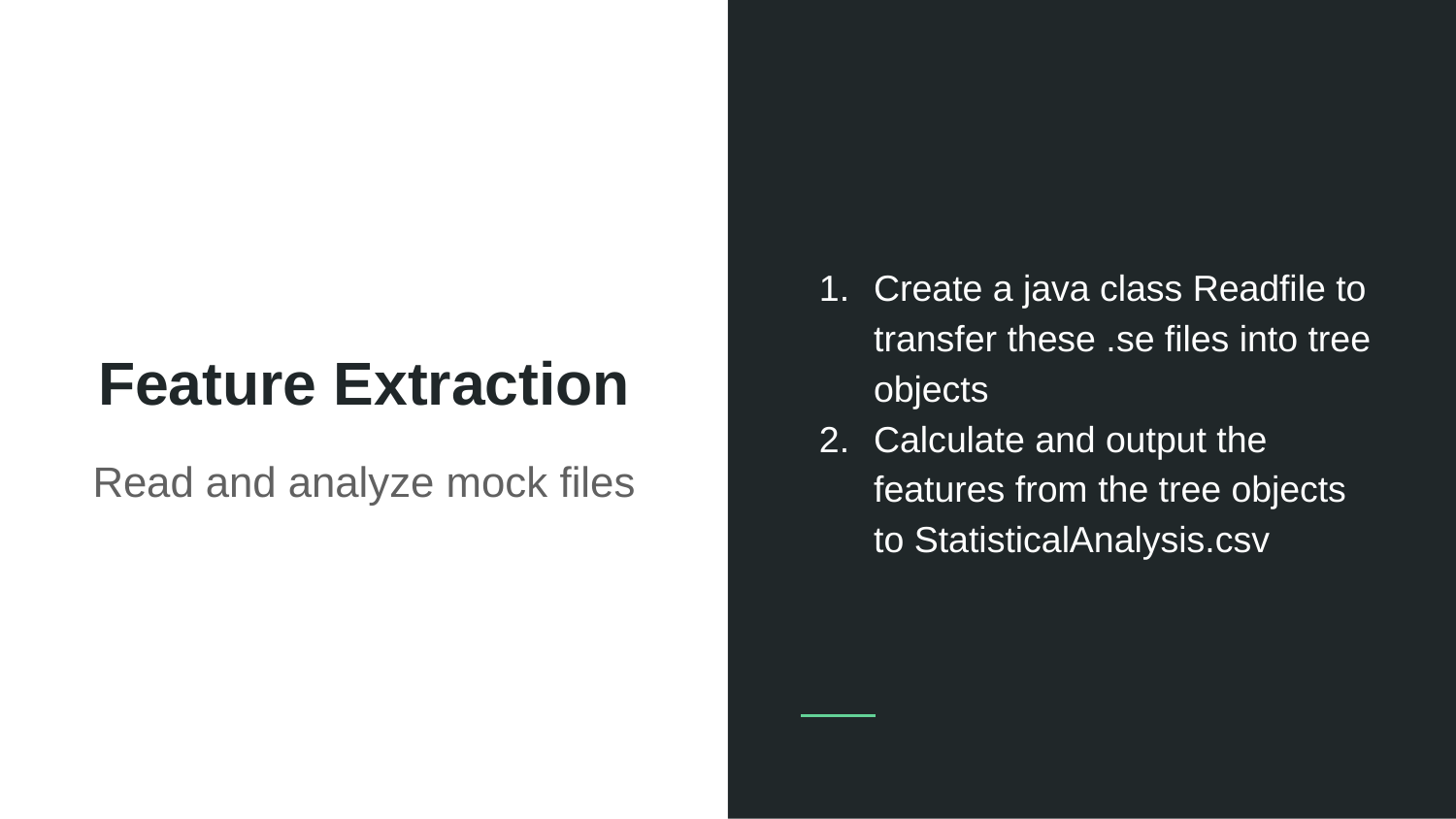

Create a java class Readfile to transfer these .se files into tree objects
Calculate and output the features from the tree objects to StatisticalAnalysis.csv
# Feature Extraction
Read and analyze mock files